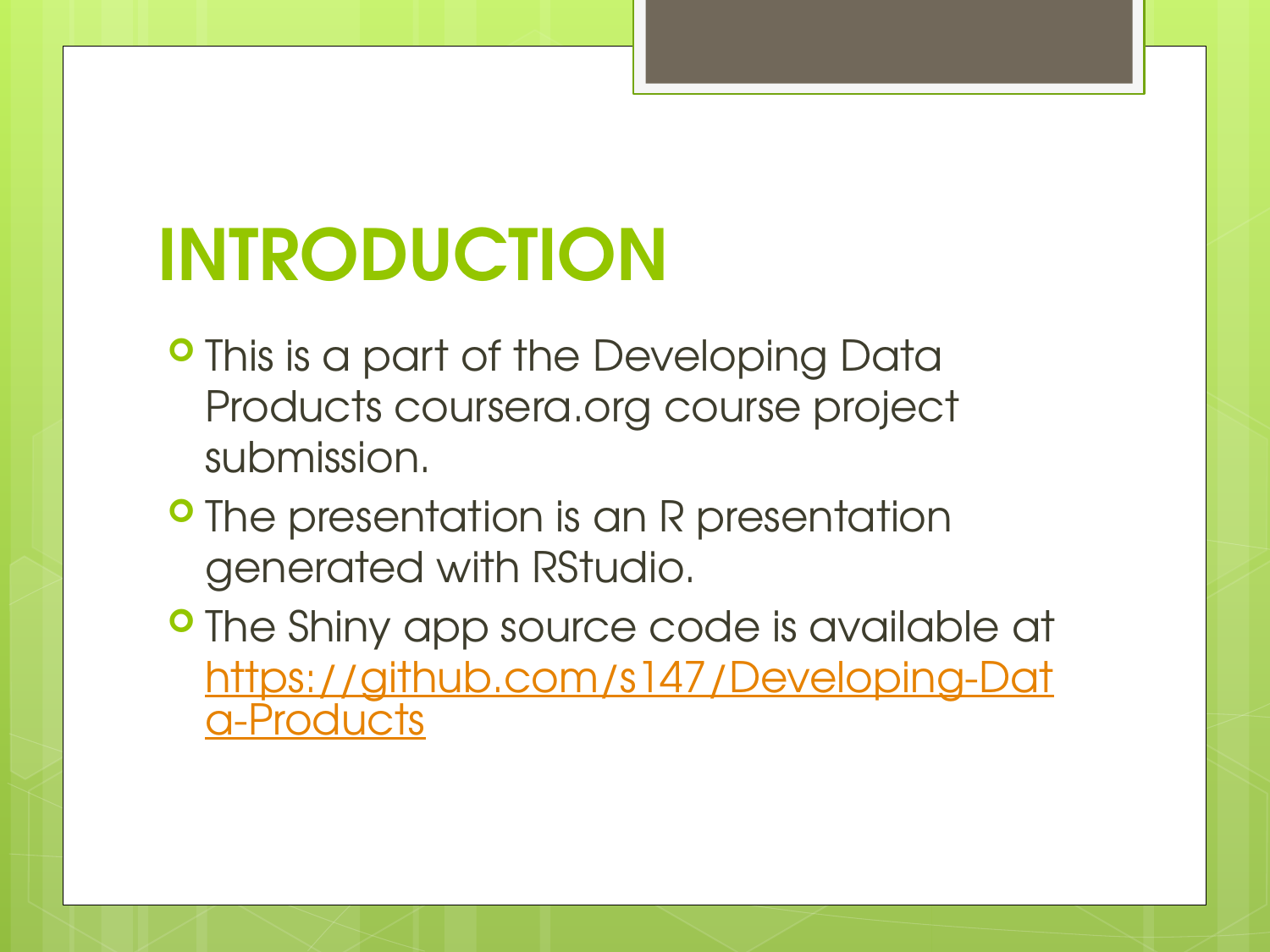

# INTRODUCTION
This is a part of the Developing Data Products coursera.org course project submission.
The presentation is an R presentation generated with RStudio.
The Shiny app source code is available at https://github.com/s147/Developing-Data-Products